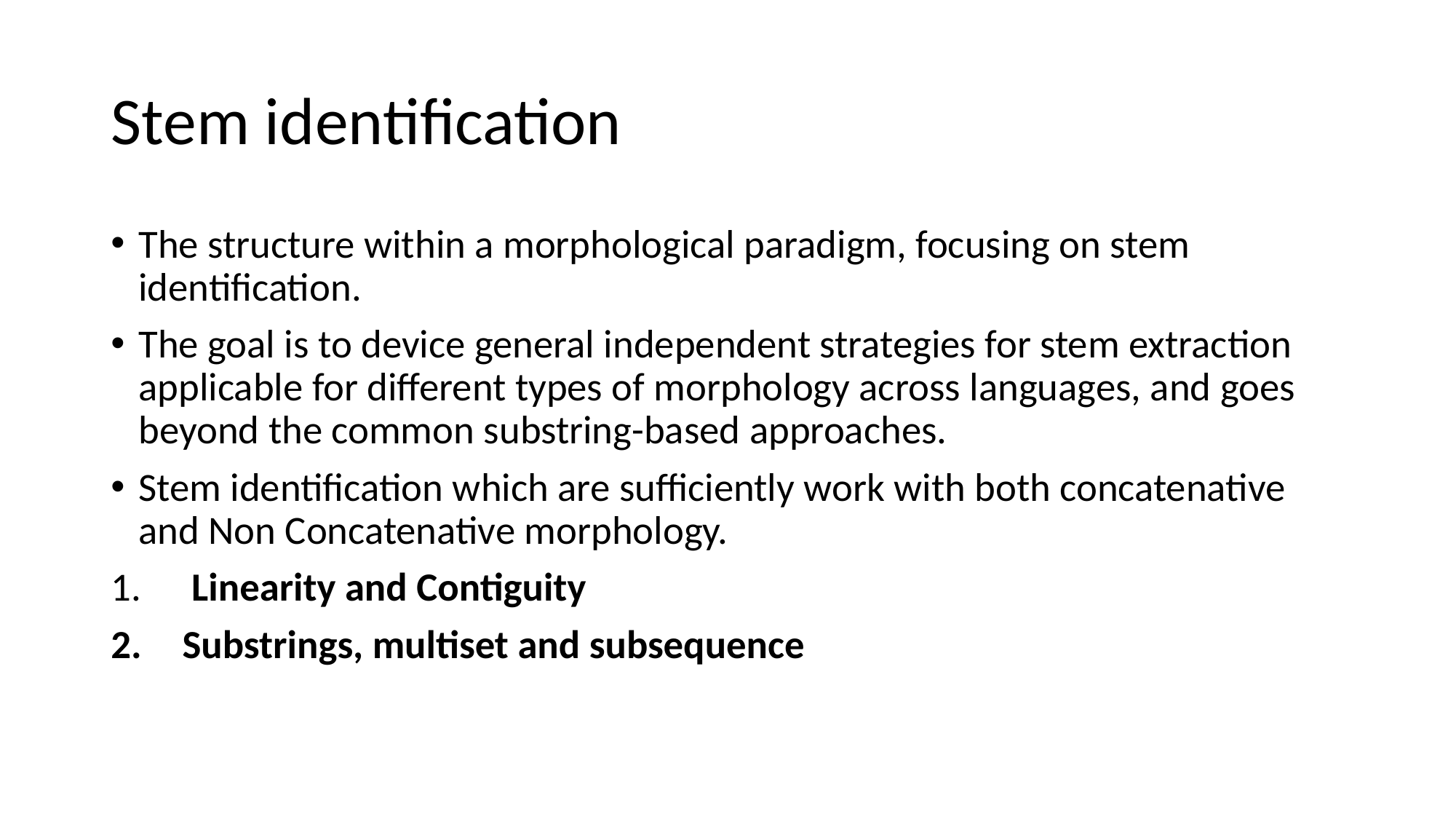

# Stem identification
The structure within a morphological paradigm, focusing on stem identiﬁcation.
The goal is to device general independent strategies for stem extraction applicable for different types of morphology across languages, and goes beyond the common substring-based approaches.
Stem identification which are sufficiently work with both concatenative and Non Concatenative morphology.
  Linearity and Contiguity
 Substrings, multiset and subsequence